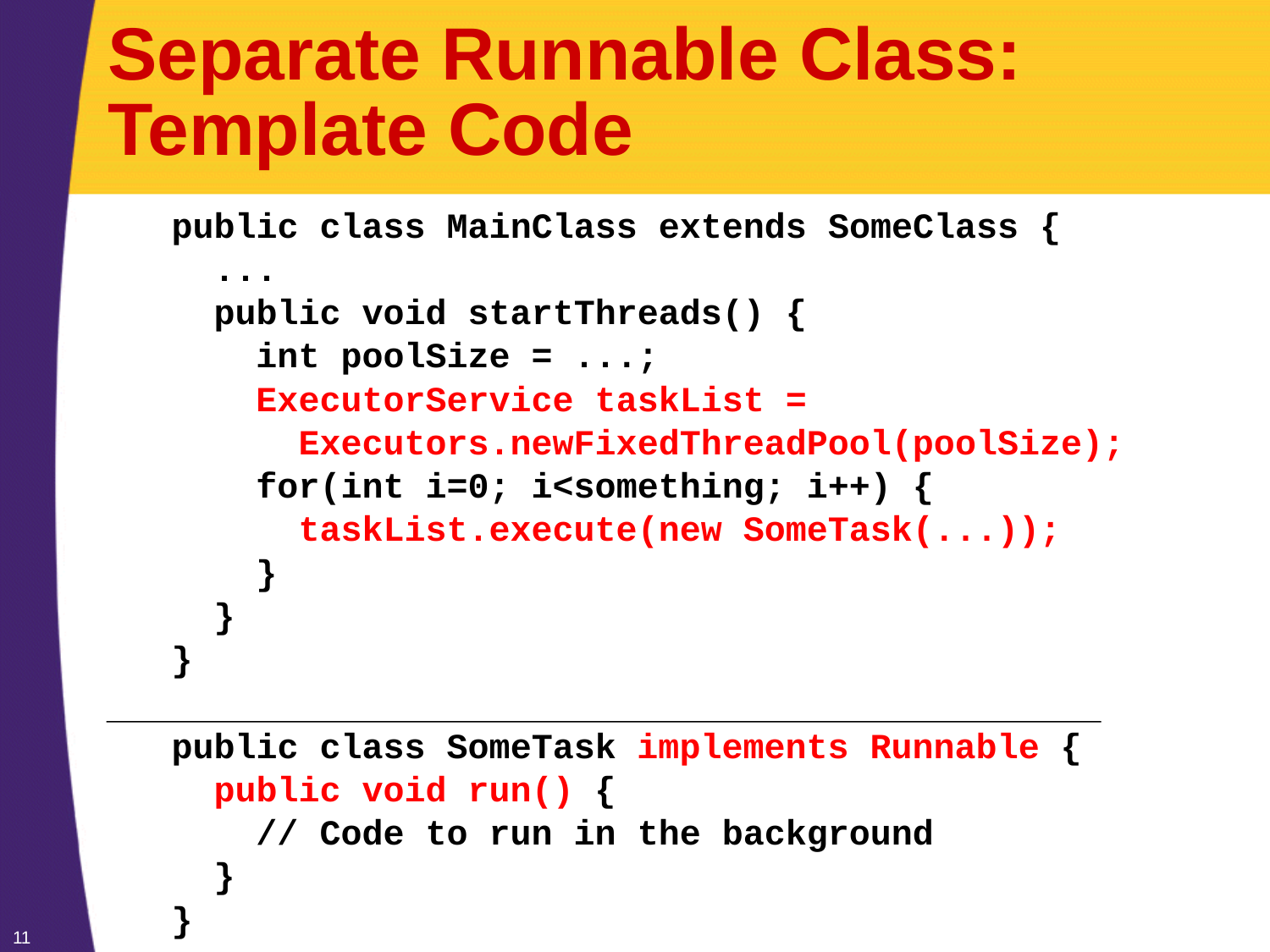

# Separate Runnable Class: Template Code
    public class MainClass extends SomeClass {
      ...
      public void startThreads() {
        int poolSize = ...;
        ExecutorService taskList =
          Executors.newFixedThreadPool(poolSize);
        for(int i=0; i<something; i++) {
          taskList.execute(new SomeTask(...));
        }
      }
    }

    public class SomeTask implements Runnable {
      public void run() {
        // Code to run in the background
      }
    }

11